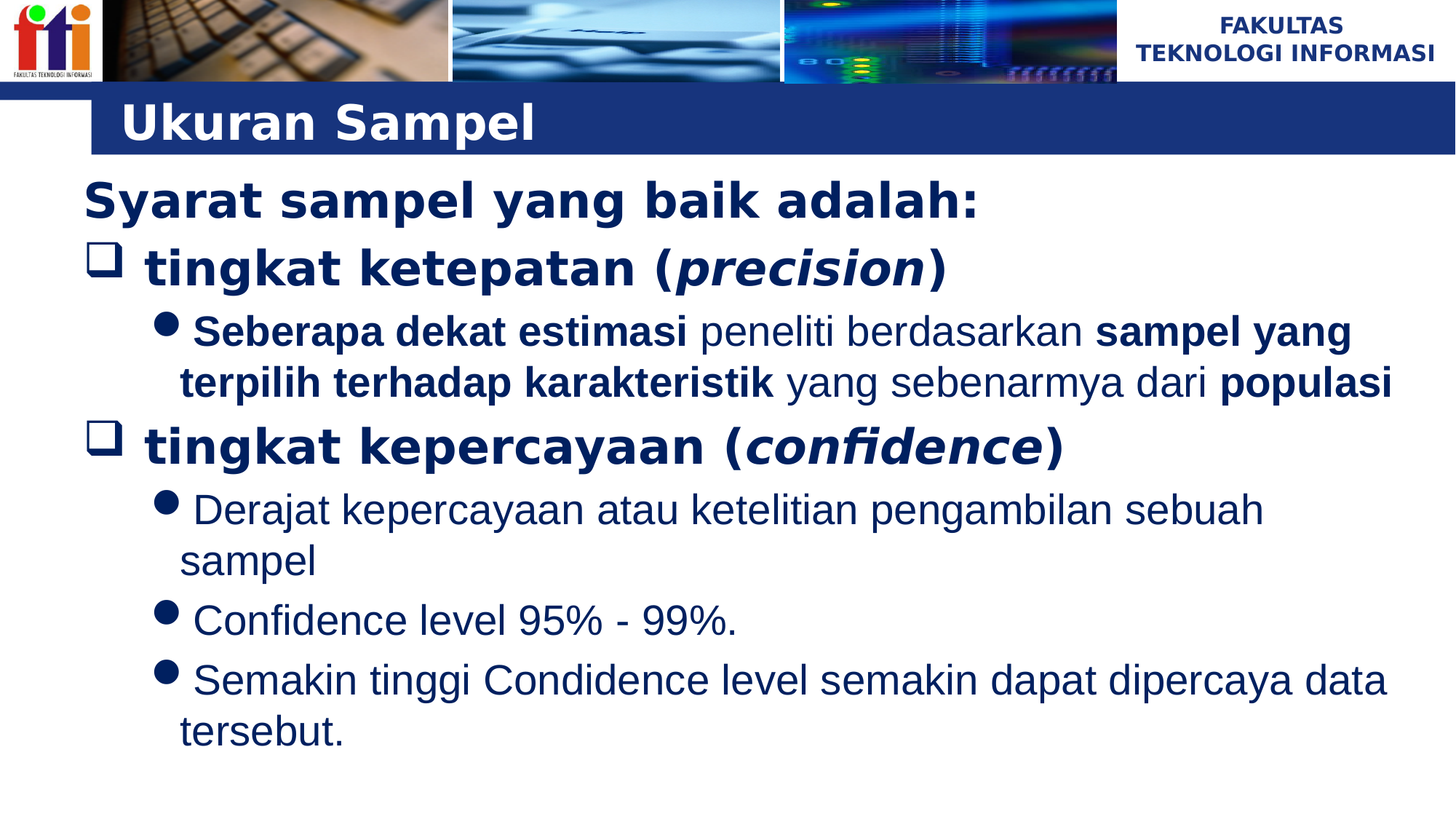

# Ukuran Sampel
Syarat sampel yang baik adalah:
 tingkat ketepatan (precision)
Seberapa dekat estimasi peneliti berdasarkan sampel yang terpilih terhadap karakteristik yang sebenarmya dari populasi
 tingkat kepercayaan (confidence)
Derajat kepercayaan atau ketelitian pengambilan sebuah sampel
Confidence level 95% - 99%.
Semakin tinggi Condidence level semakin dapat dipercaya data tersebut.